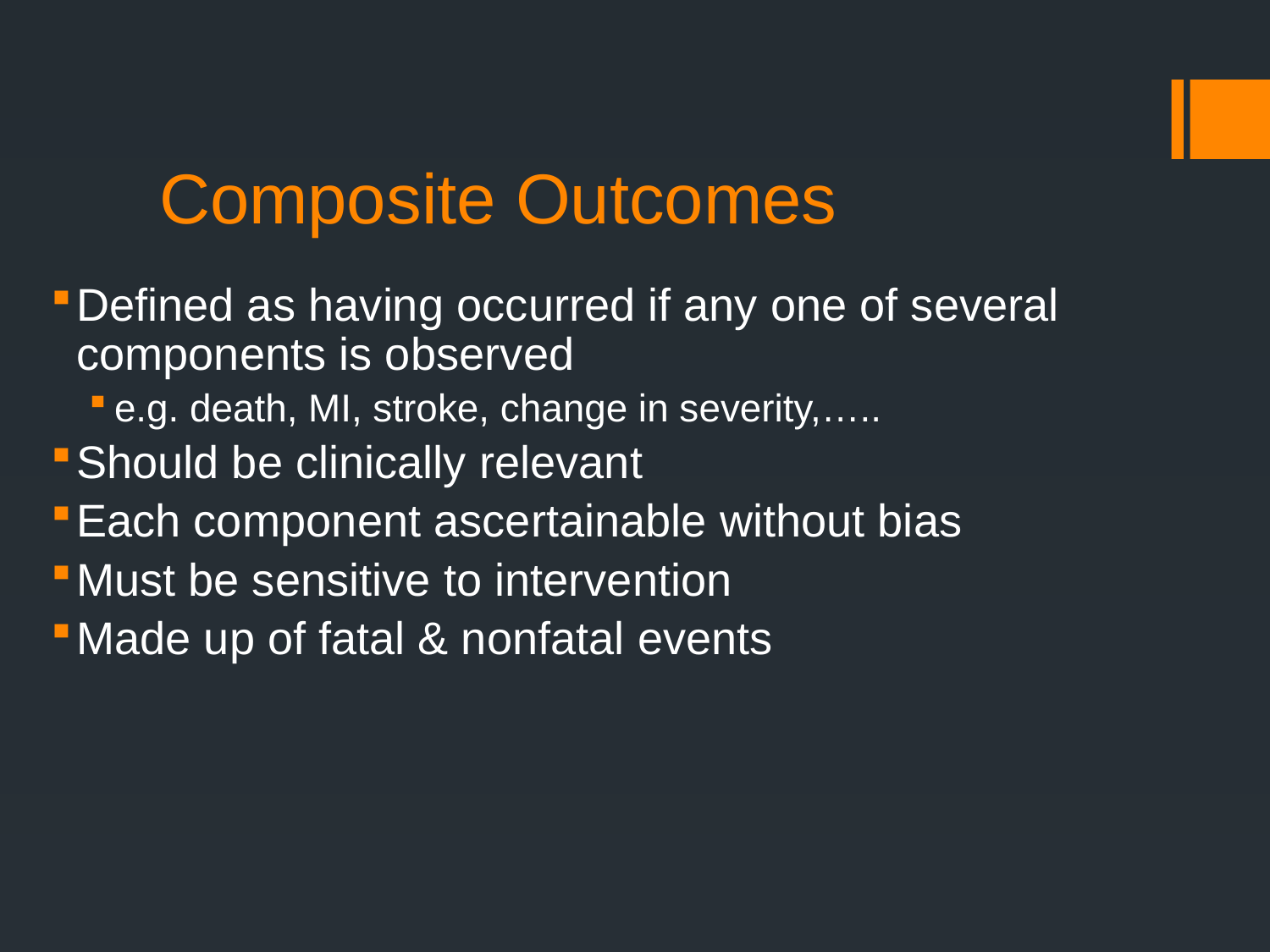

# Composite Outcomes
Defined as having occurred if any one of several components is observed
e.g. death, MI, stroke, change in severity,…..
Should be clinically relevant
Each component ascertainable without bias
Must be sensitive to intervention
Made up of fatal & nonfatal events